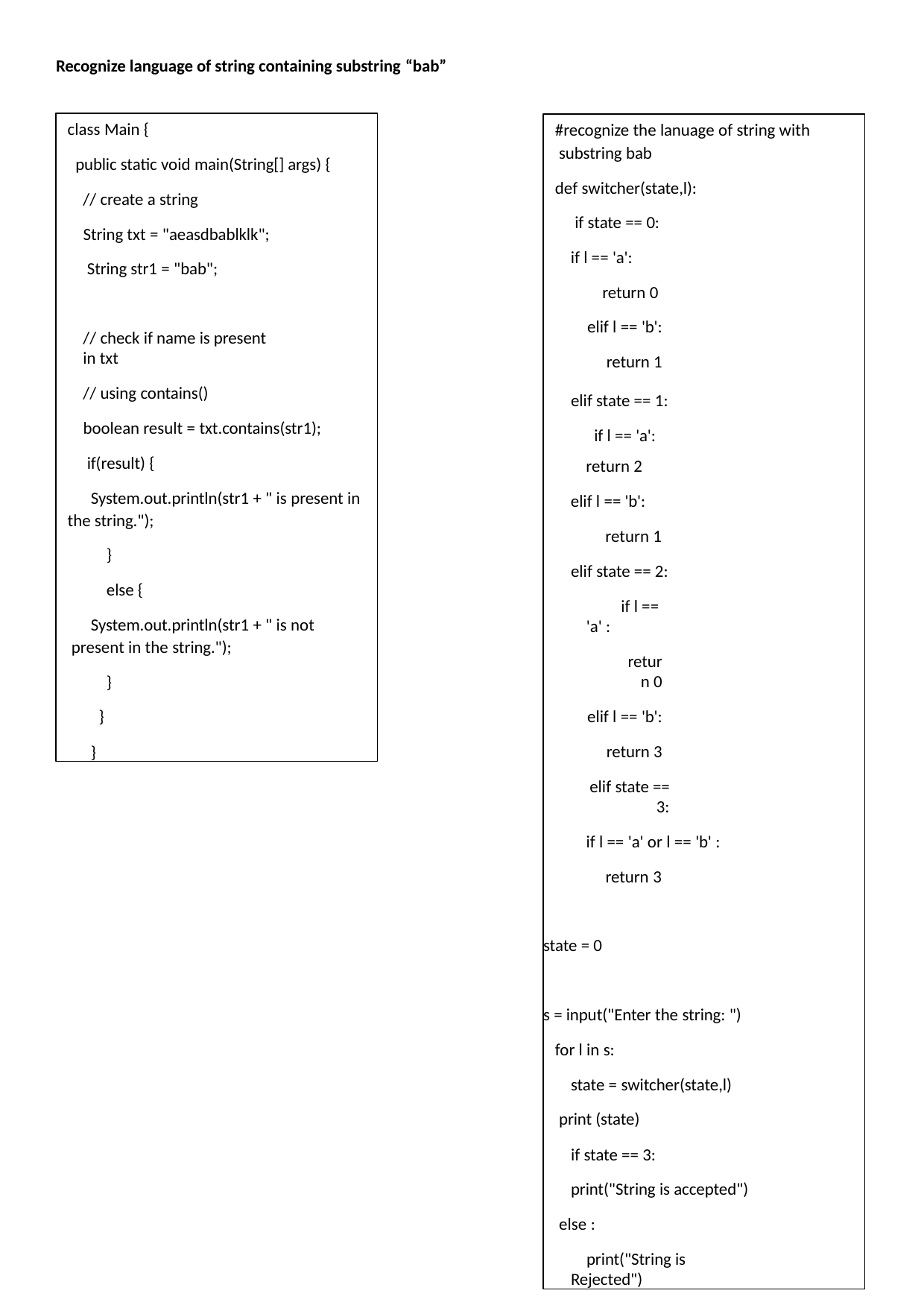

Recognize language of string containing substring “bab”
class Main {
public static void main(String[] args) {
// create a string
String txt = "aeasdbablklk";  String str1 = "bab";

// check if name is present in txt
// using contains()
boolean result = txt.contains(str1);  if(result) {
System.out.println(str1 + " is present in  the string.");
}
else {
System.out.println(str1 + " is not  present in the string.");
}
}
}
#recognize the lanuage of string with  substring bab
def switcher(state,l):  if state == 0:
if l == 'a':
return 0  elif l == 'b':  return 1
elif state == 1:  if l == 'a':
return 2
elif l == 'b':
return 1  elif state == 2:
if l == 'a' :
return 0
elif l == 'b':  return 3
elif state == 3:
if l == 'a' or l == 'b' :  return 3

state = 0

s = input("Enter the string: ")  for l in s:
state = switcher(state,l)  print (state)
if state == 3:
print("String is accepted")  else :
print("String is Rejected")